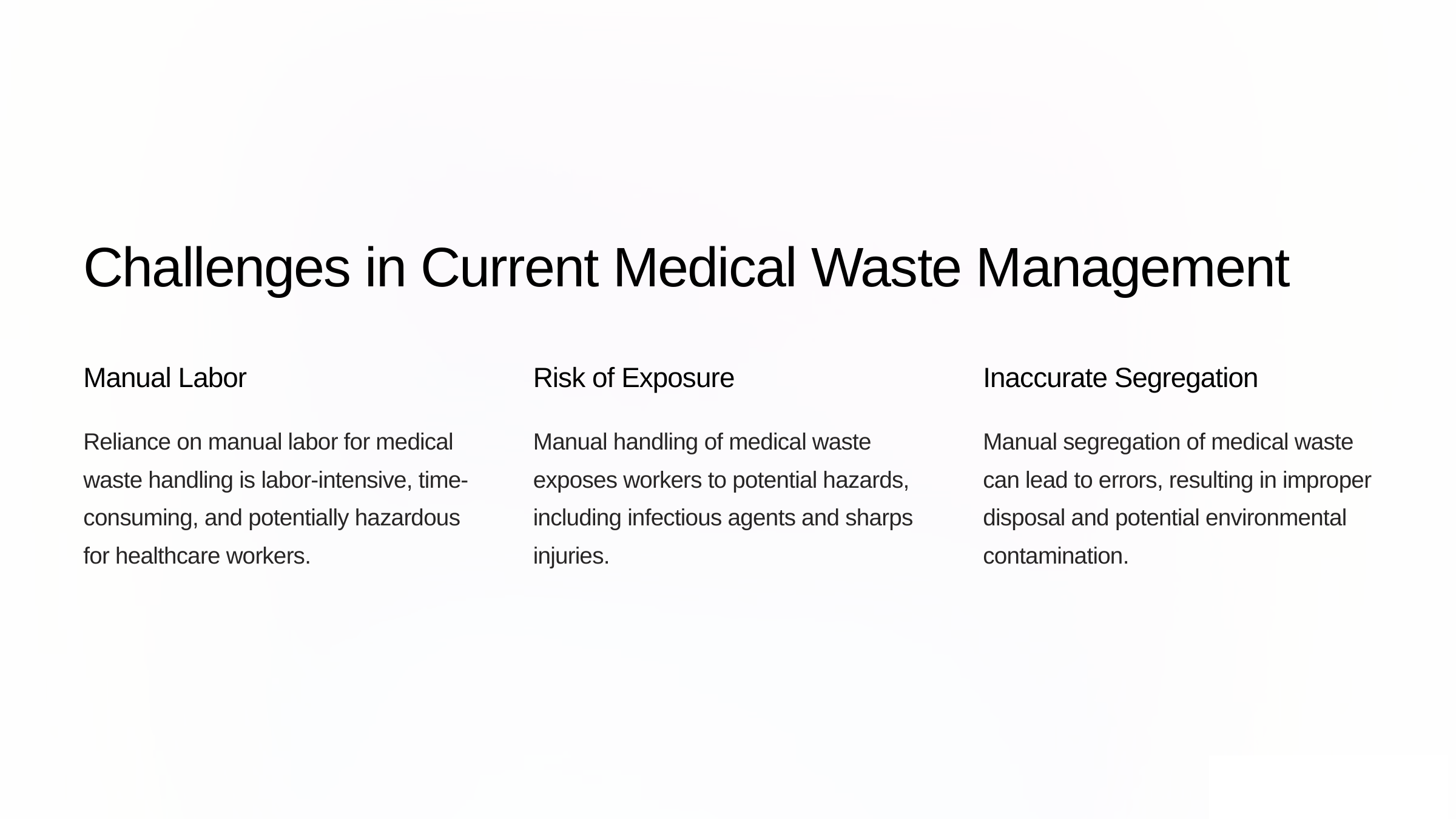

Challenges in Current Medical Waste Management
Manual Labor
Risk of Exposure
Inaccurate Segregation
Reliance on manual labor for medical waste handling is labor-intensive, time-consuming, and potentially hazardous for healthcare workers.
Manual handling of medical waste exposes workers to potential hazards, including infectious agents and sharps injuries.
Manual segregation of medical waste can lead to errors, resulting in improper disposal and potential environmental contamination.